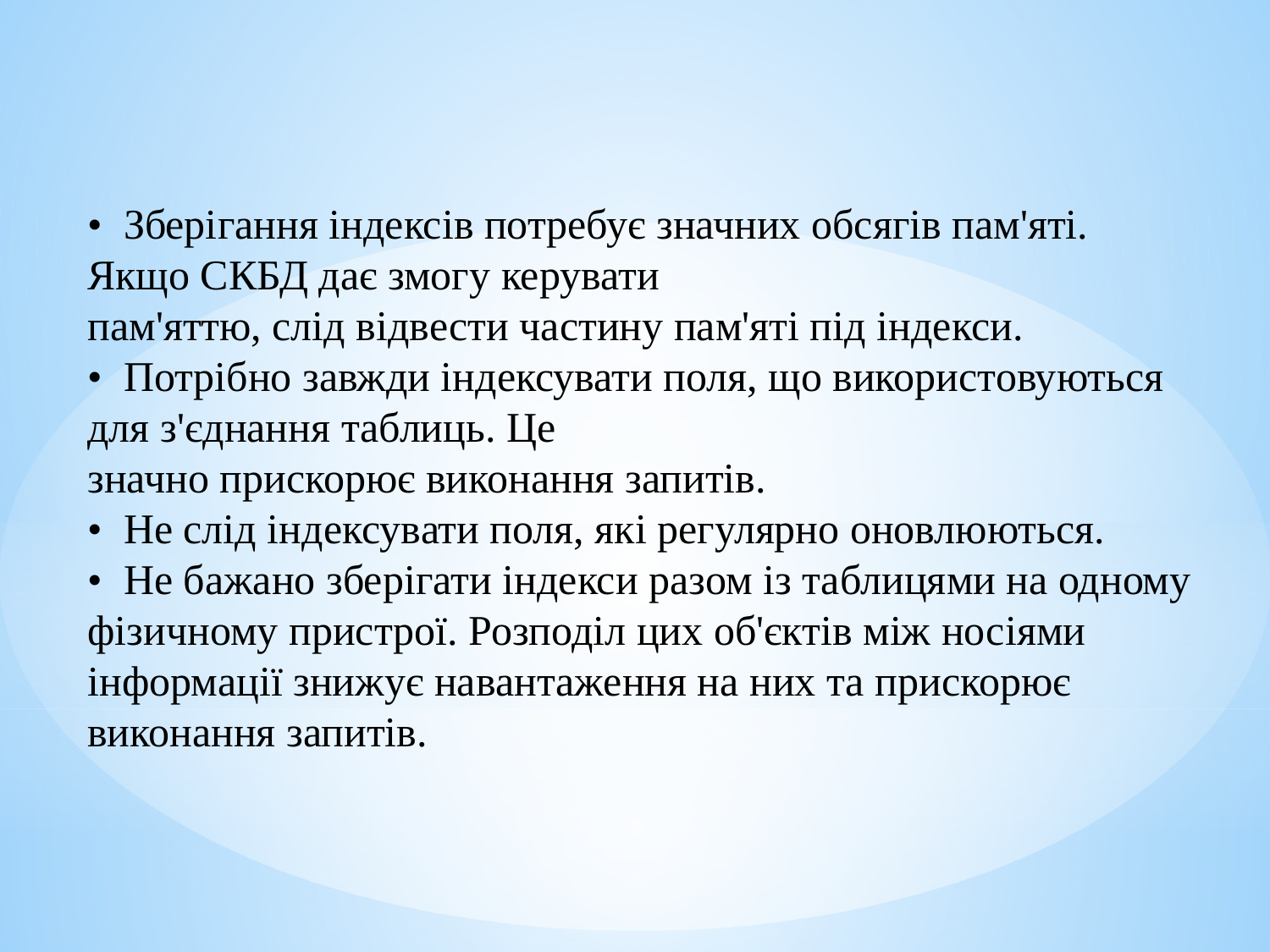

•  Зберігання індексів потребує значних обсягів пам'яті. Якщо СКБД дає змогу керувати
пам'яттю, слід відвести частину пам'яті під індекси.
•  Потрібно завжди індексувати поля, що використовуються для з'єднання таблиць. Це
значно прискорює виконання запитів.
•  Не слід індексувати поля, які регулярно оновлюються.
•  Не бажано зберігати індекси разом із таблицями на одному фізичному пристрої. Розподіл цих об'єктів між носіями інформації знижує навантаження на них та прискорює виконання запитів.